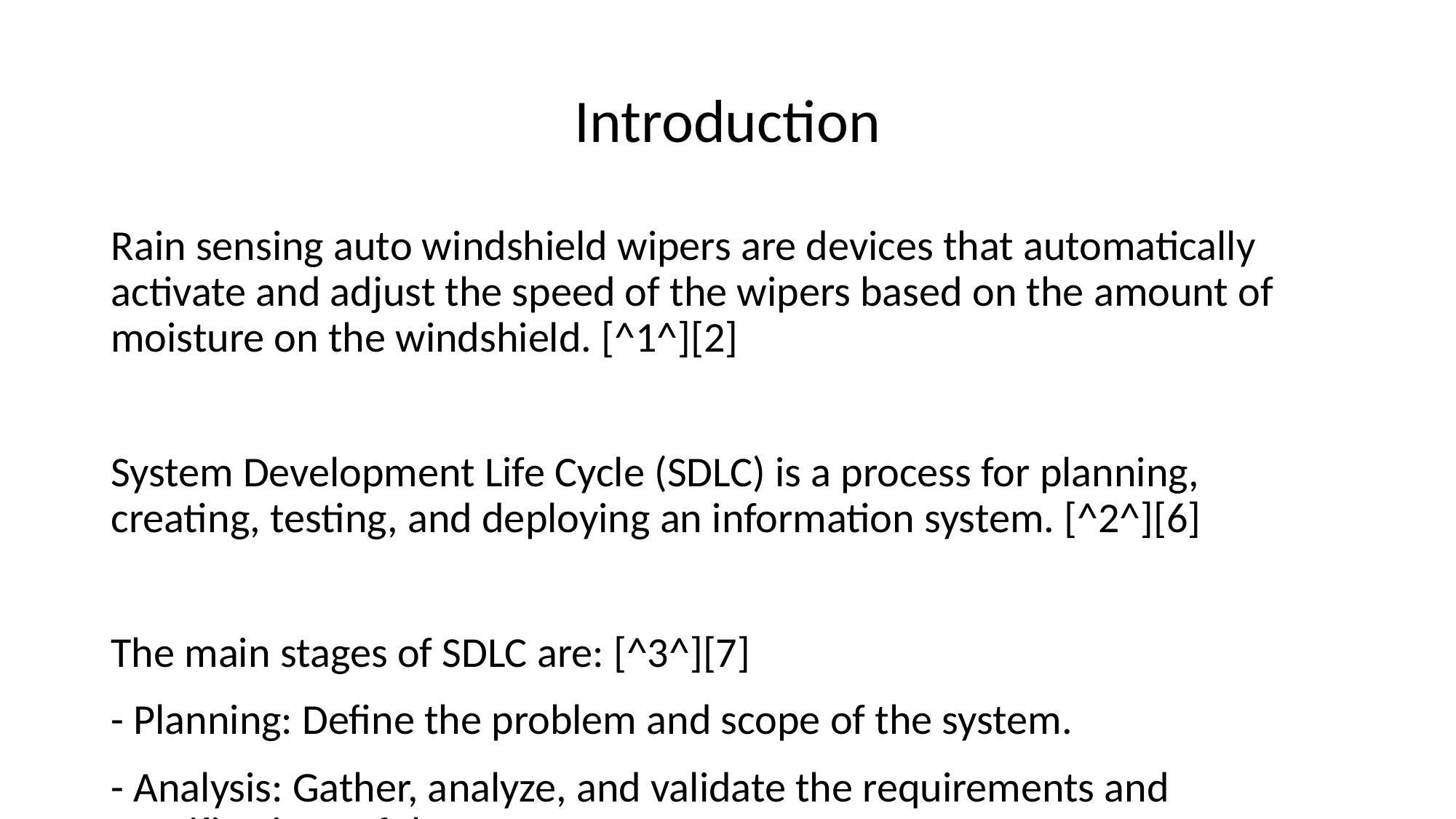

# Introduction
Rain sensing auto windshield wipers are devices that automatically activate and adjust the speed of the wipers based on the amount of moisture on the windshield. [^1^][2]

System Development Life Cycle (SDLC) is a process for planning, creating, testing, and deploying an information system. [^2^][6]

The main stages of SDLC are: [^3^][7]
- Planning: Define the problem and scope of the system.
- Analysis: Gather, analyze, and validate the requirements and specifications of the system.
- Design: Design the architecture, interface, database, and network of the system.
- Development: Implement the design into source code and modules.
- Testing: Test the functionality, performance, and quality of the system.
- Deployment: Integrate and install the system into its environment.
- Maintenance: Support and update the system as needed.